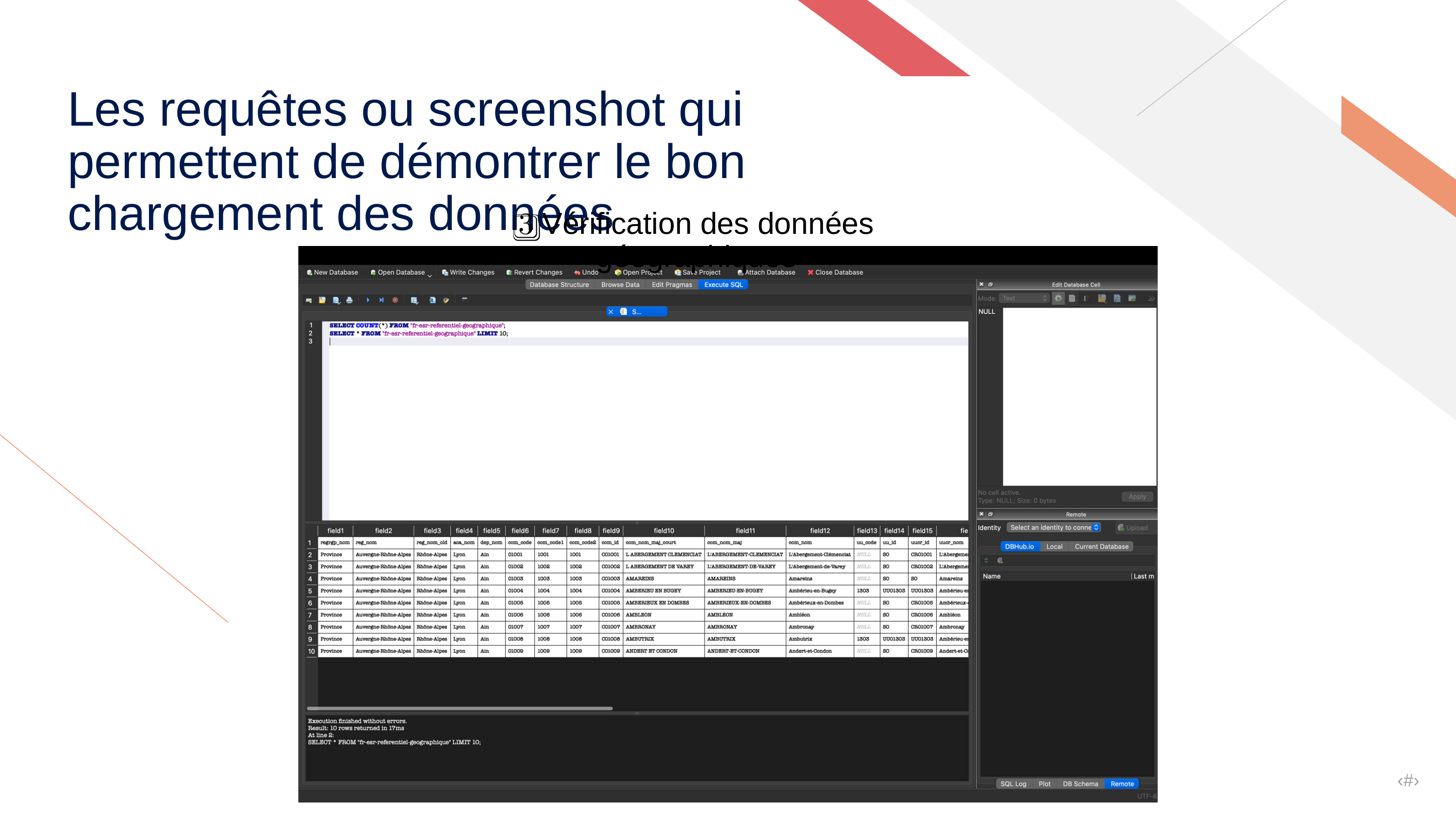

Les requêtes ou screenshot qui permettent de démontrer le bon chargement des données

3️⃣ Vérification des données géographiques

‹#›